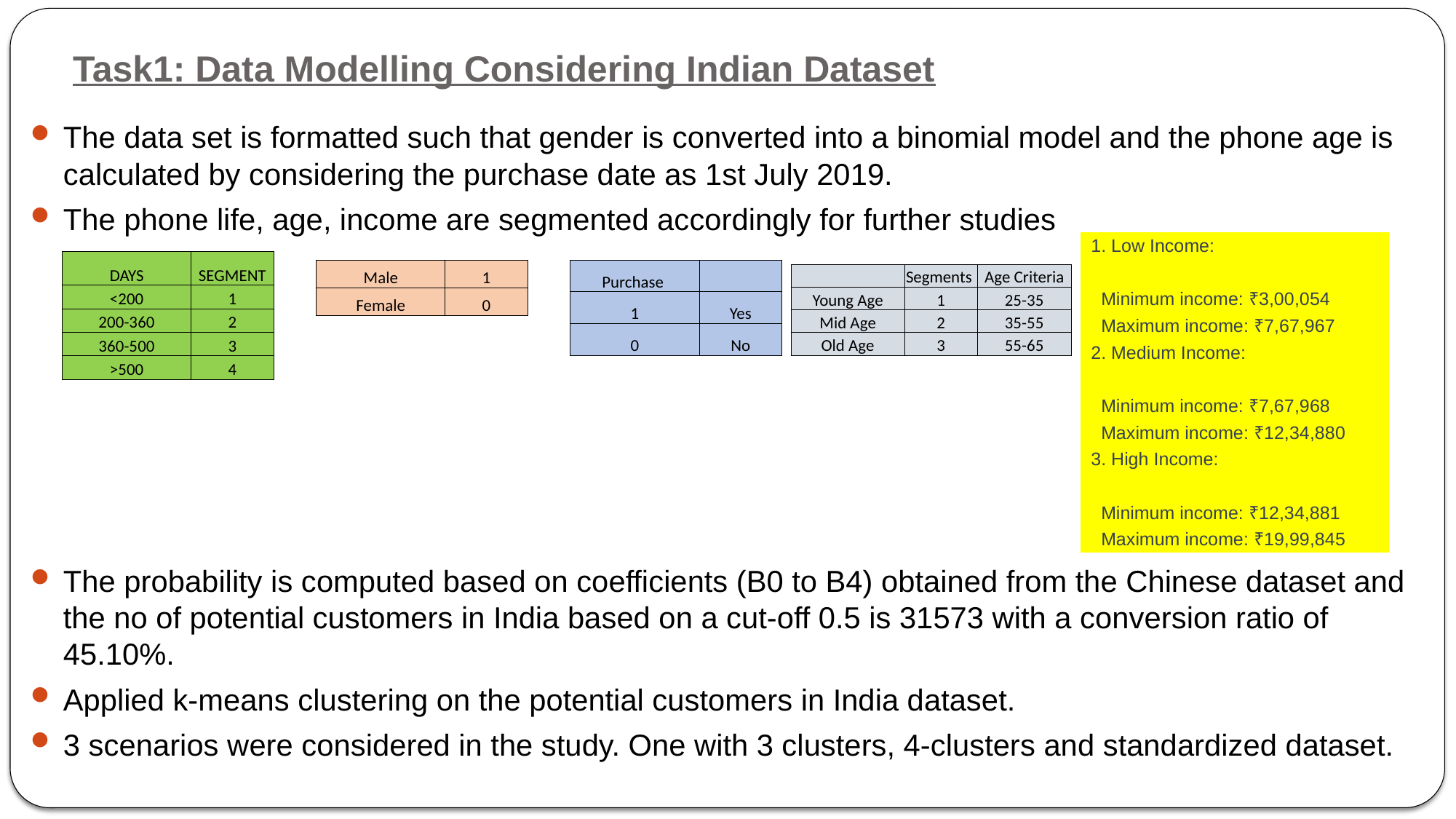

# Task1: Data Modelling Considering Indian Dataset
The data set is formatted such that gender is converted into a binomial model and the phone age is calculated by considering the purchase date as 1st July 2019.
The phone life, age, income are segmented accordingly for further studies

The probability is computed based on coefficients (B0 to B4) obtained from the Chinese dataset and the no of potential customers in India based on a cut-off 0.5 is 31573 with a conversion ratio of 45.10%.
Applied k-means clustering on the potential customers in India dataset.
3 scenarios were considered in the study. One with 3 clusters, 4-clusters and standardized dataset.

| 1. Low Income: |  |  |
| --- | --- | --- |
|  |  |  |
| Minimum income: ₹3,00,054 |  |  |
| Maximum income: ₹7,67,967 |  |  |
| 2. Medium Income: |  |  |
|  |  |  |
| Minimum income: ₹7,67,968 |  |  |
| Maximum income: ₹12,34,880 |  |  |
| 3. High Income: |  |  |
|  |  |  |
| Minimum income: ₹12,34,881 |  |  |
| Maximum income: ₹19,99,845 |  |  |
| DAYS | SEGMENT |
| --- | --- |
| <200 | 1 |
| 200-360 | 2 |
| 360-500 | 3 |
| >500 | 4 |
| Male | 1 |
| --- | --- |
| Female | 0 |
| Purchase |  |
| --- | --- |
| 1 | Yes |
| 0 | No |
|  | Segments | Age Criteria |
| --- | --- | --- |
| Young Age | 1 | 25-35 |
| Mid Age | 2 | 35-55 |
| Old Age | 3 | 55-65 |